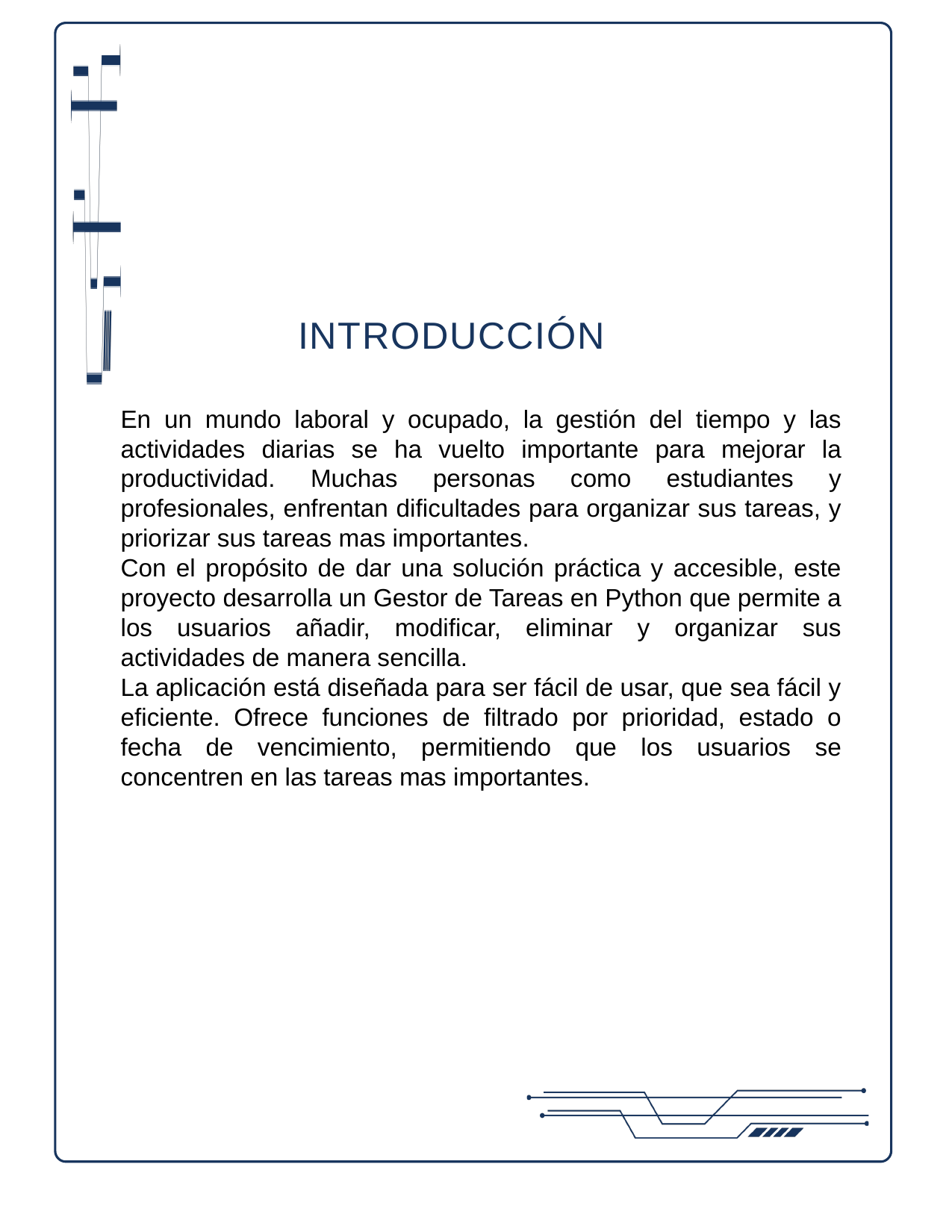

INTRODUCCIÓN

En un mundo laboral y ocupado, la gestión del tiempo y las actividades diarias se ha vuelto importante para mejorar la productividad. Muchas personas como estudiantes y profesionales, enfrentan dificultades para organizar sus tareas, y priorizar sus tareas mas importantes.
Con el propósito de dar una solución práctica y accesible, este proyecto desarrolla un Gestor de Tareas en Python que permite a los usuarios añadir, modificar, eliminar y organizar sus actividades de manera sencilla.
La aplicación está diseñada para ser fácil de usar, que sea fácil y eficiente. Ofrece funciones de filtrado por prioridad, estado o fecha de vencimiento, permitiendo que los usuarios se concentren en las tareas mas importantes.